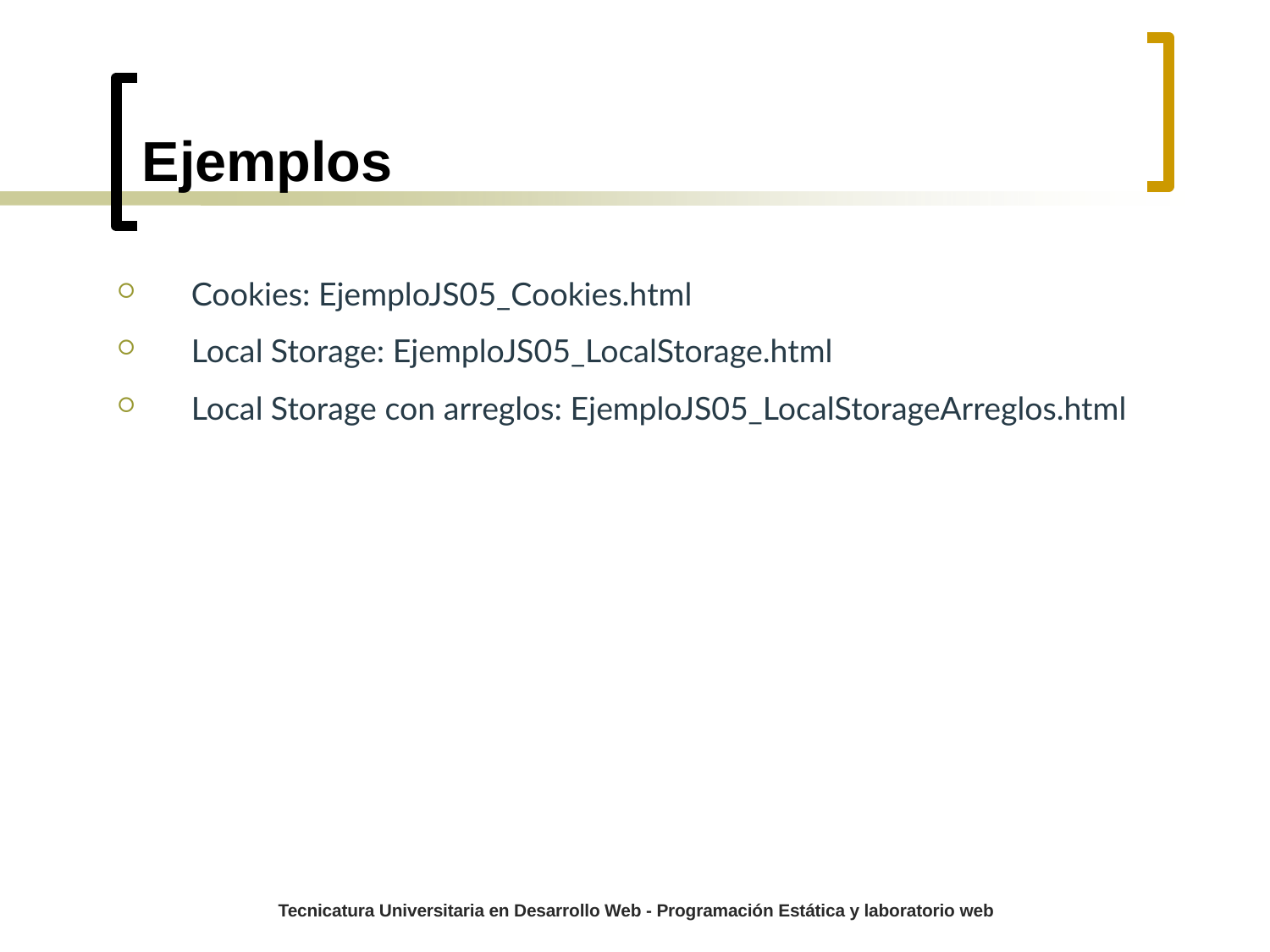

# Ejemplos
Cookies: EjemploJS05_Cookies.html
Local Storage: EjemploJS05_LocalStorage.html
Local Storage con arreglos: EjemploJS05_LocalStorageArreglos.html

Tecnicatura Universitaria en Desarrollo Web - Programación Estática y laboratorio web